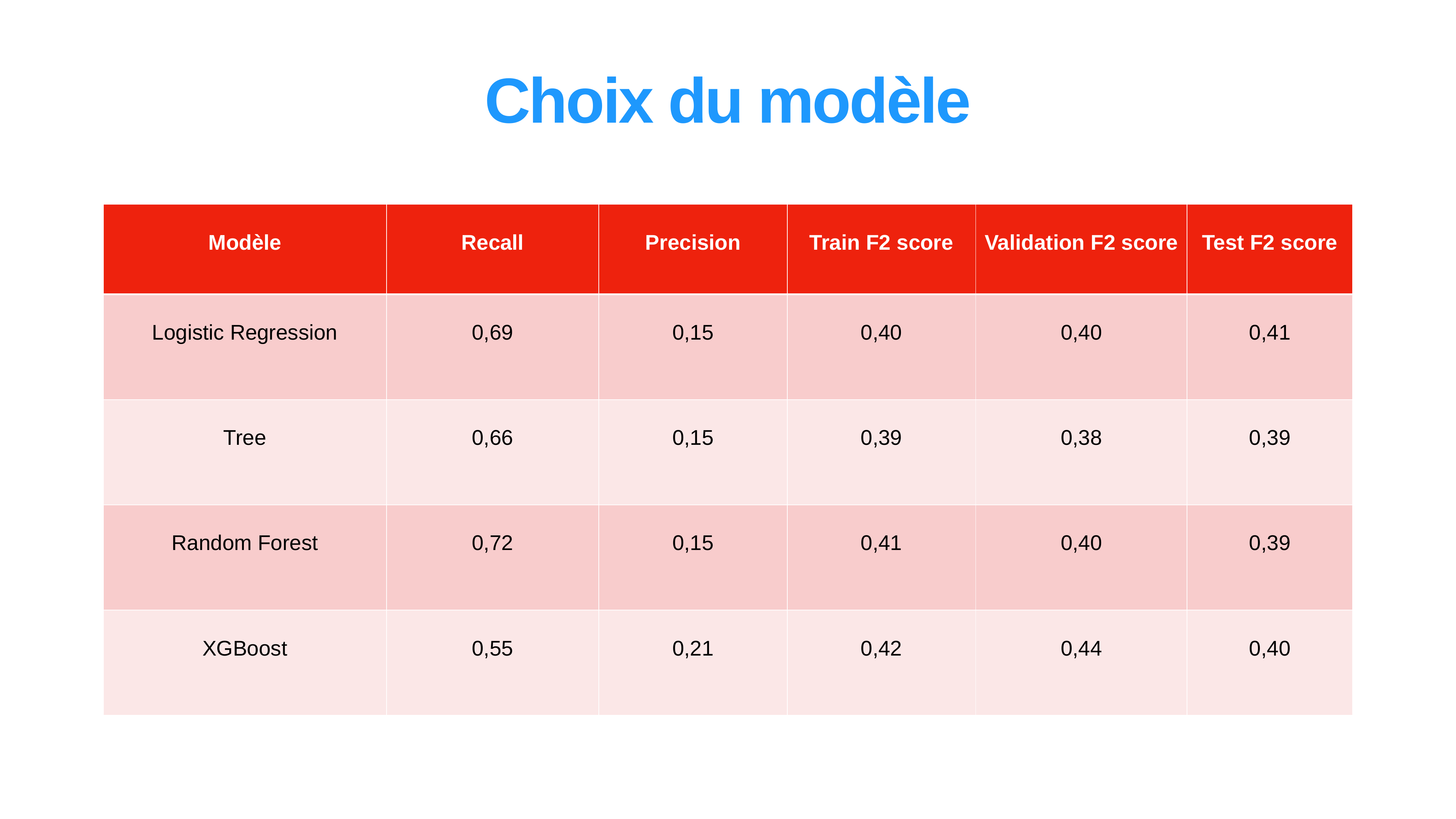

# Choix du modèle
| Modèle | Recall | Precision | Train F2 score | Validation F2 score | Test F2 score |
| --- | --- | --- | --- | --- | --- |
| Logistic Regression | 0,69 | 0,15 | 0,40 | 0,40 | 0,41 |
| Tree | 0,66 | 0,15 | 0,39 | 0,38 | 0,39 |
| Random Forest | 0,72 | 0,15 | 0,41 | 0,40 | 0,39 |
| XGBoost | 0,55 | 0,21 | 0,42 | 0,44 | 0,40 |